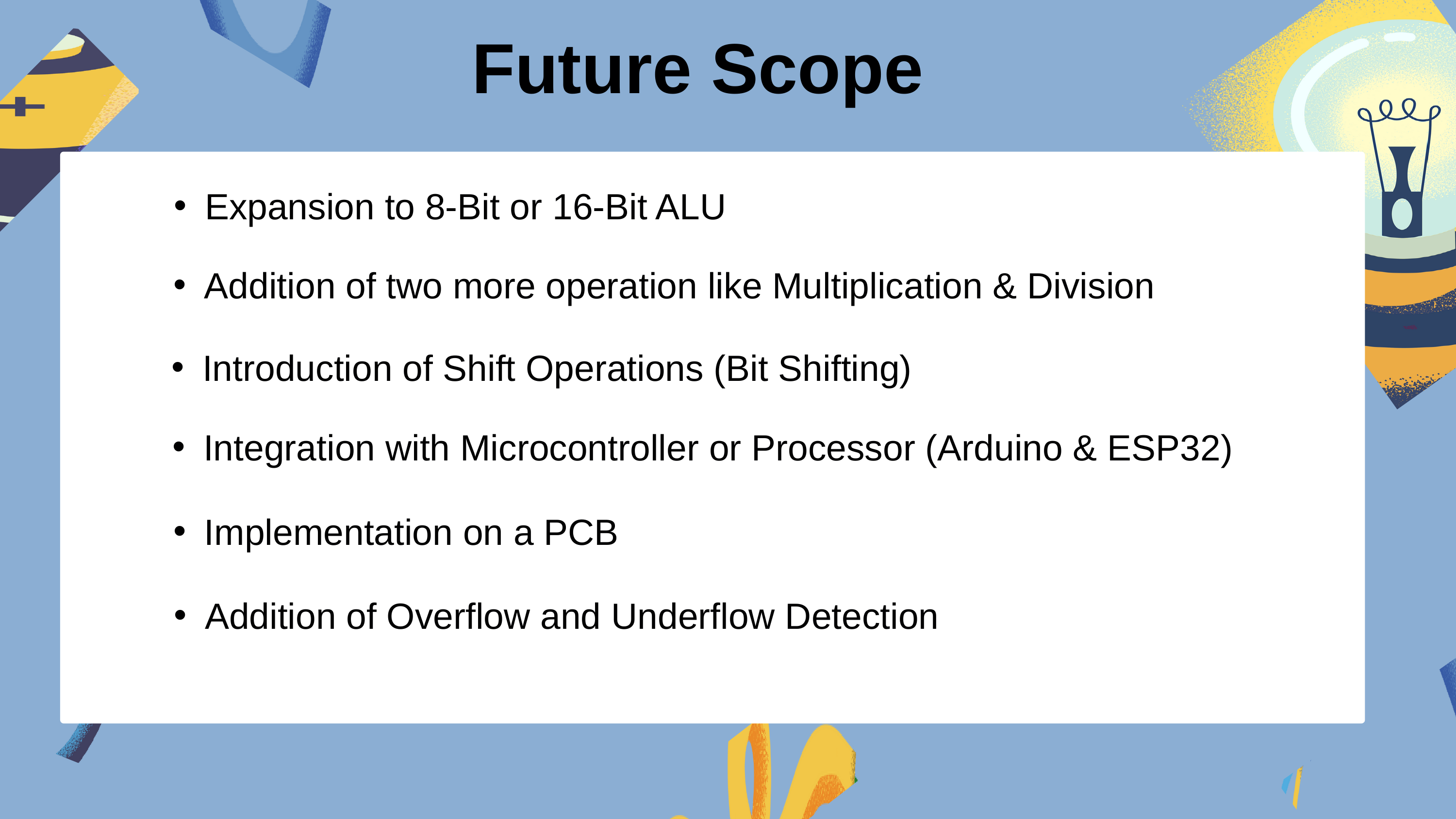

Future Scope

Expansion to 8-Bit or 16-Bit ALU
Addition of two more operation like Multiplication & Division
Introduction of Shift Operations (Bit Shifting)
Integration with Microcontroller or Processor (Arduino & ESP32)

Implementation on a PCB
Addition of Overflow and Underflow Detection